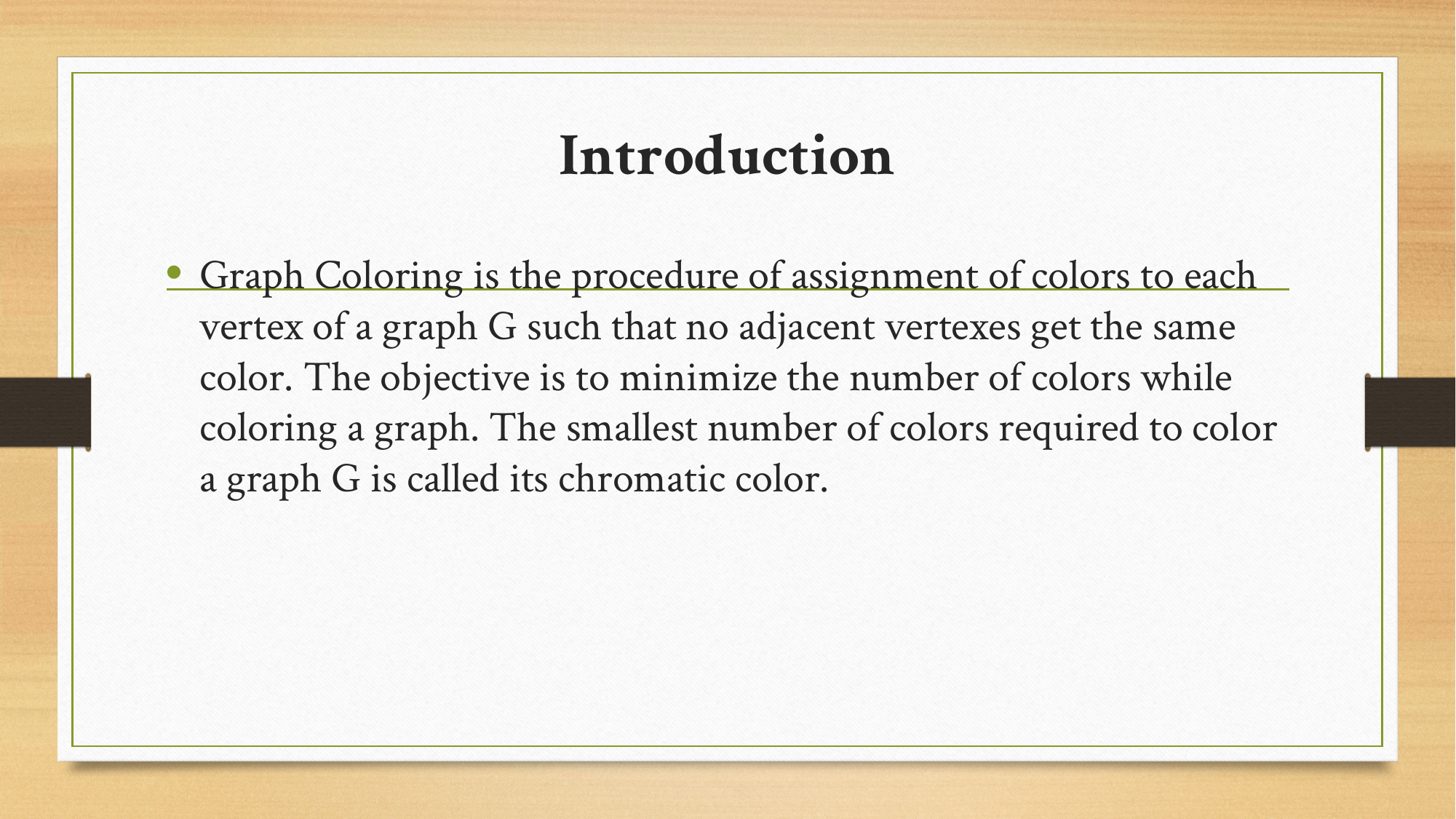

# Introduction
Graph Coloring is the procedure of assignment of colors to each vertex of a graph G such that no adjacent vertexes get the same color. The objective is to minimize the number of colors while coloring a graph. The smallest number of colors required to color a graph G is called its chromatic color.